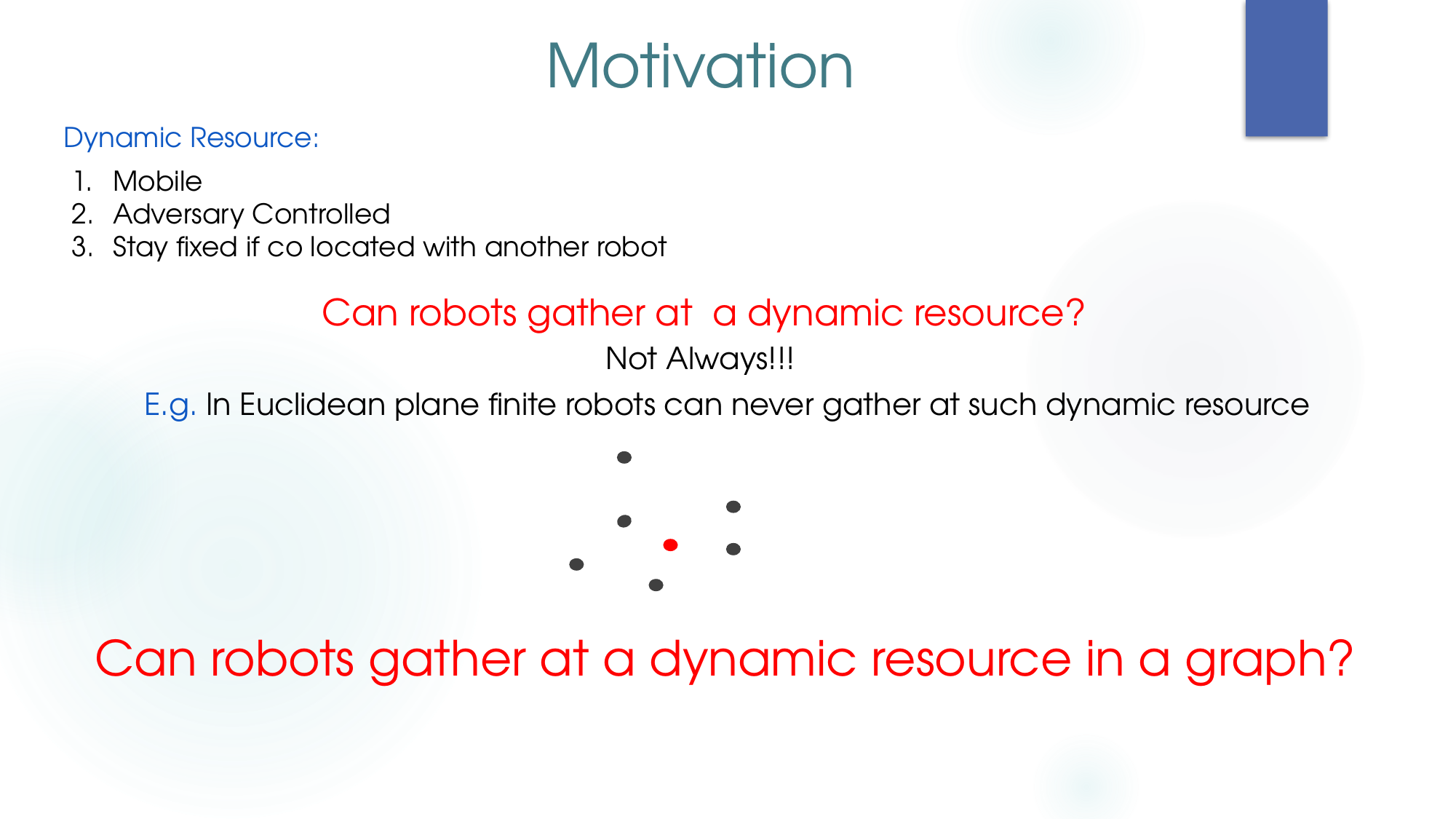

Motivation
Dynamic Resource:
Mobile
Adversary Controlled
Stay fixed if co located with another robot
Can robots gather at  a dynamic resource?
Not Always!!!
E.g. In Euclidean plane finite robots can never gather at such dynamic resource

Can robots gather at a dynamic resource in a graph?